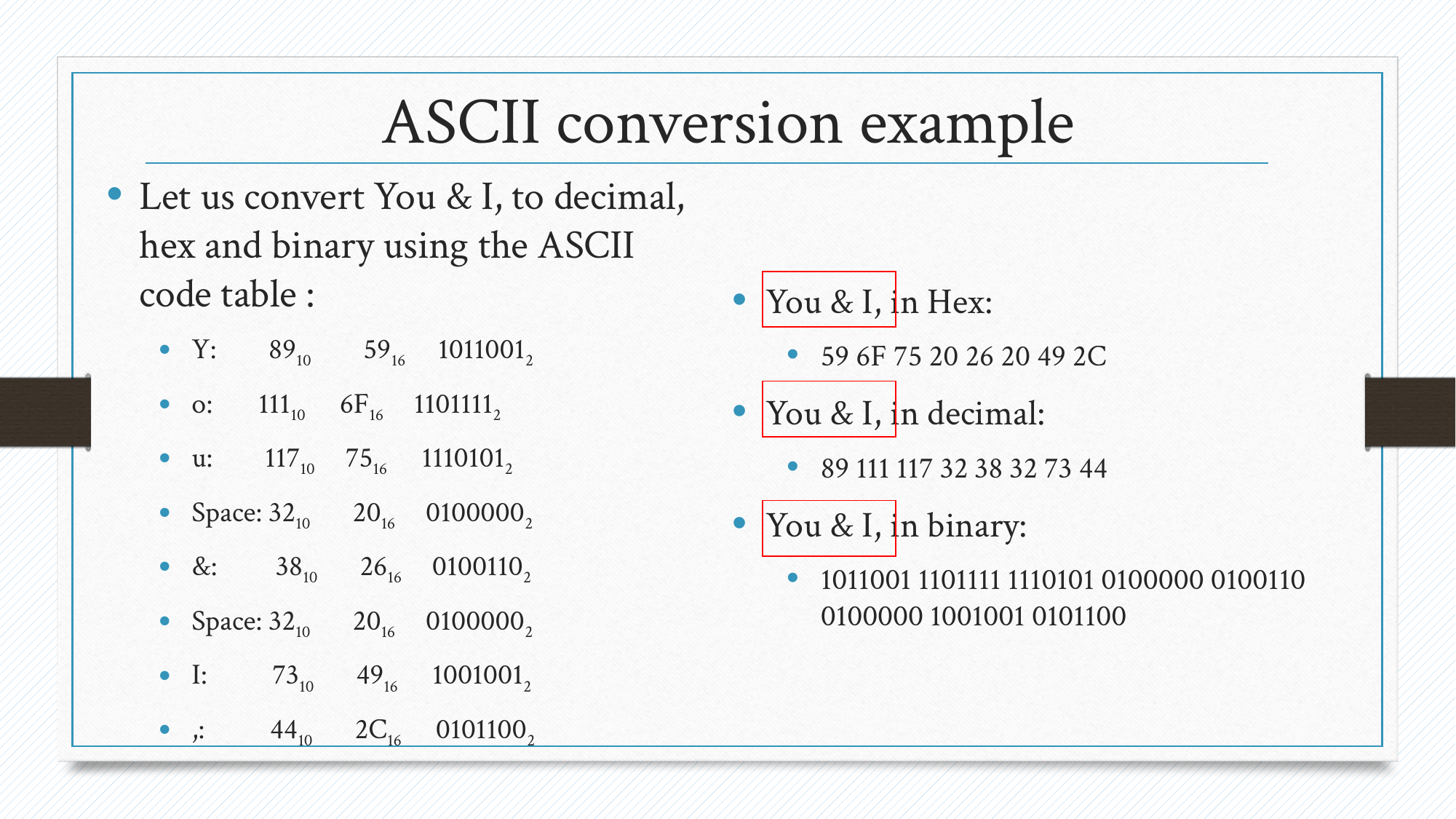

# ASCII conversion example
Let us convert You & I, to decimal, hex and binary using the ASCII code table :
Y:        8910        5916     10110012
o:       11110         6F16        11011112
u:        11710        7516         11101012
Space: 3210           2016        01000002
&:         3810           2616        01001102
Space: 3210           2016        01000002
I:          7310           4916         10010012
,:          4410           2C16         01011002

You & I, in Hex:
59 6F 75 20 26 20 49 2C
You & I, in decimal:
89 111 117 32 38 32 73 44
You & I, in binary:
1011001 1101111 1110101 0100000 0100110 0100000 1001001 0101100